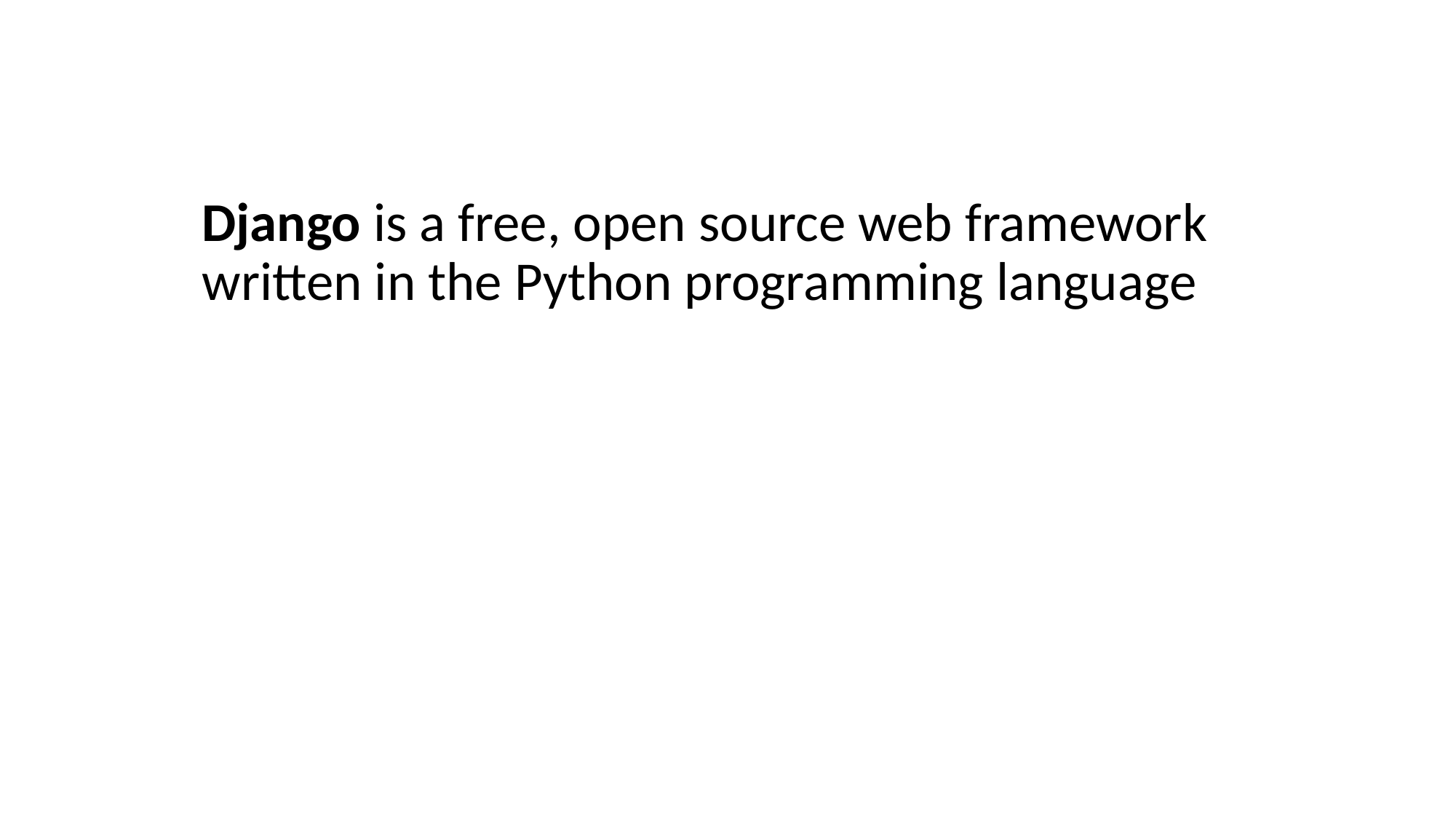

Django is a free, open source web framework written in the Python programming language